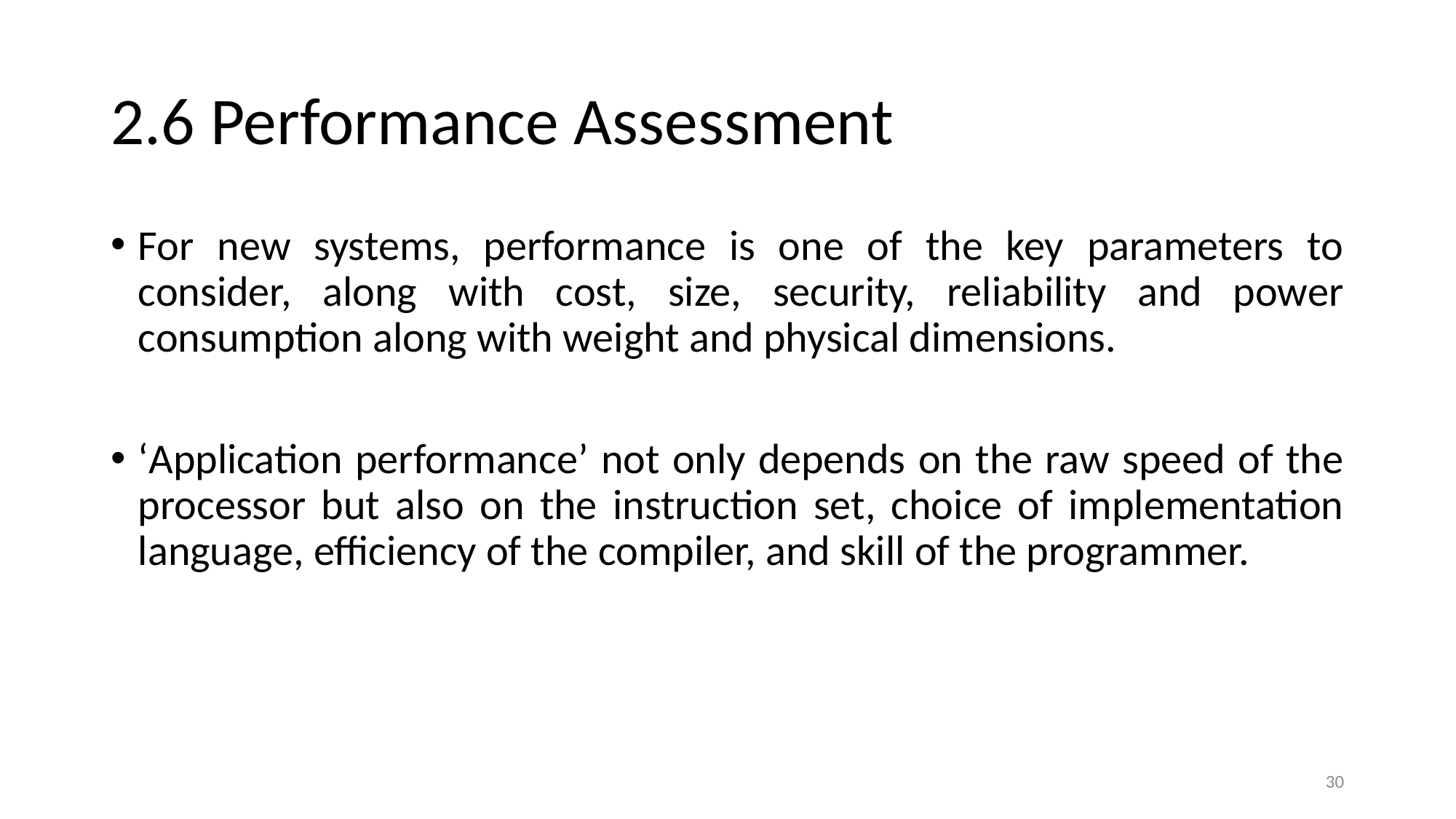

# 2.6 Performance Assessment
For new systems, performance is one of the key parameters to consider, along with cost, size, security, reliability and power consumption along with weight and physical dimensions.

‘Application performance’ not only depends on the raw speed of the processor but also on the instruction set, choice of implementation language, efficiency of the compiler, and skill of the programmer.

30